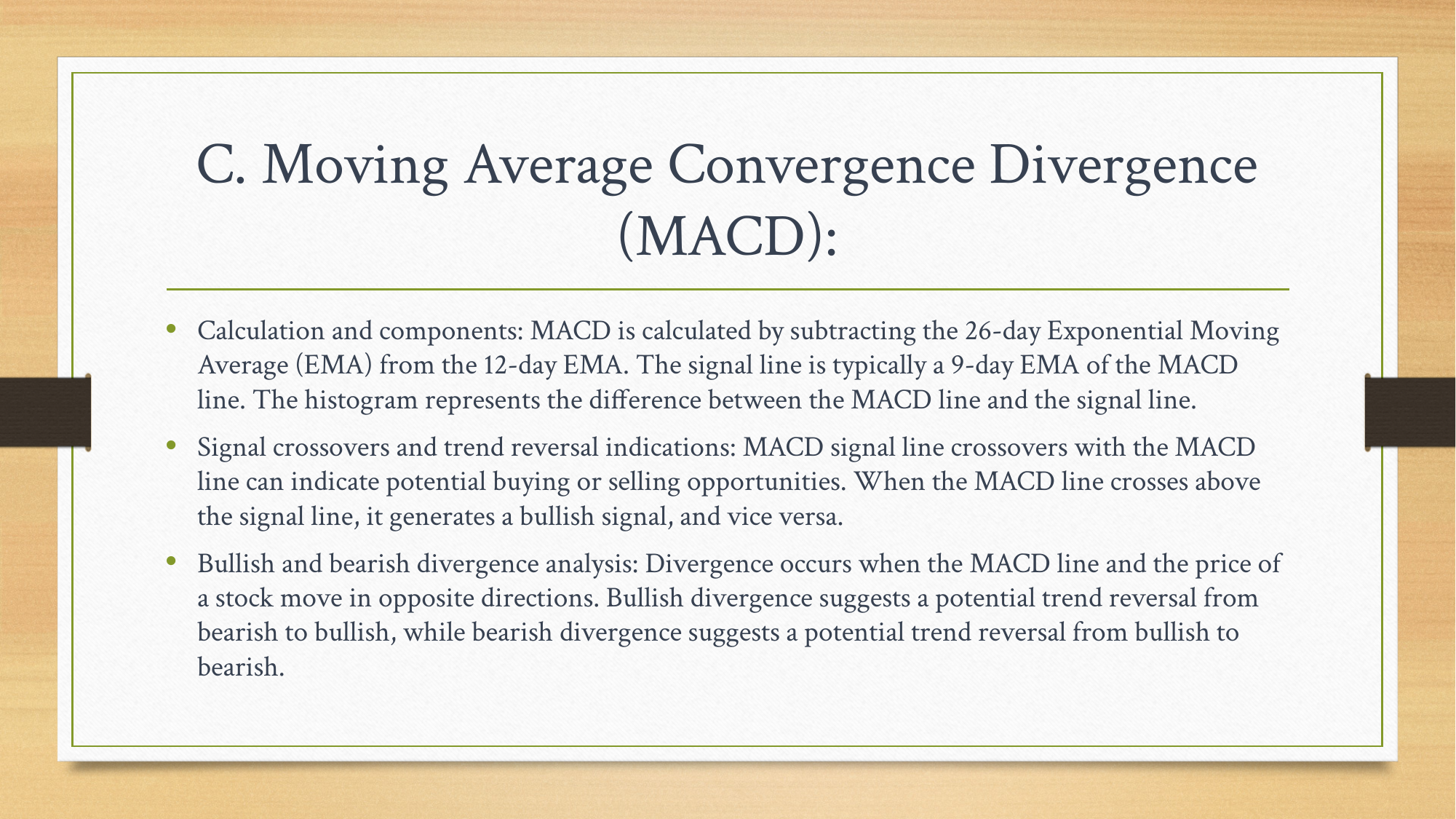

# C. Moving Average Convergence Divergence (MACD):
Calculation and components: MACD is calculated by subtracting the 26-day Exponential Moving Average (EMA) from the 12-day EMA. The signal line is typically a 9-day EMA of the MACD line. The histogram represents the difference between the MACD line and the signal line.
Signal crossovers and trend reversal indications: MACD signal line crossovers with the MACD line can indicate potential buying or selling opportunities. When the MACD line crosses above the signal line, it generates a bullish signal, and vice versa.
Bullish and bearish divergence analysis: Divergence occurs when the MACD line and the price of a stock move in opposite directions. Bullish divergence suggests a potential trend reversal from bearish to bullish, while bearish divergence suggests a potential trend reversal from bullish to bearish.